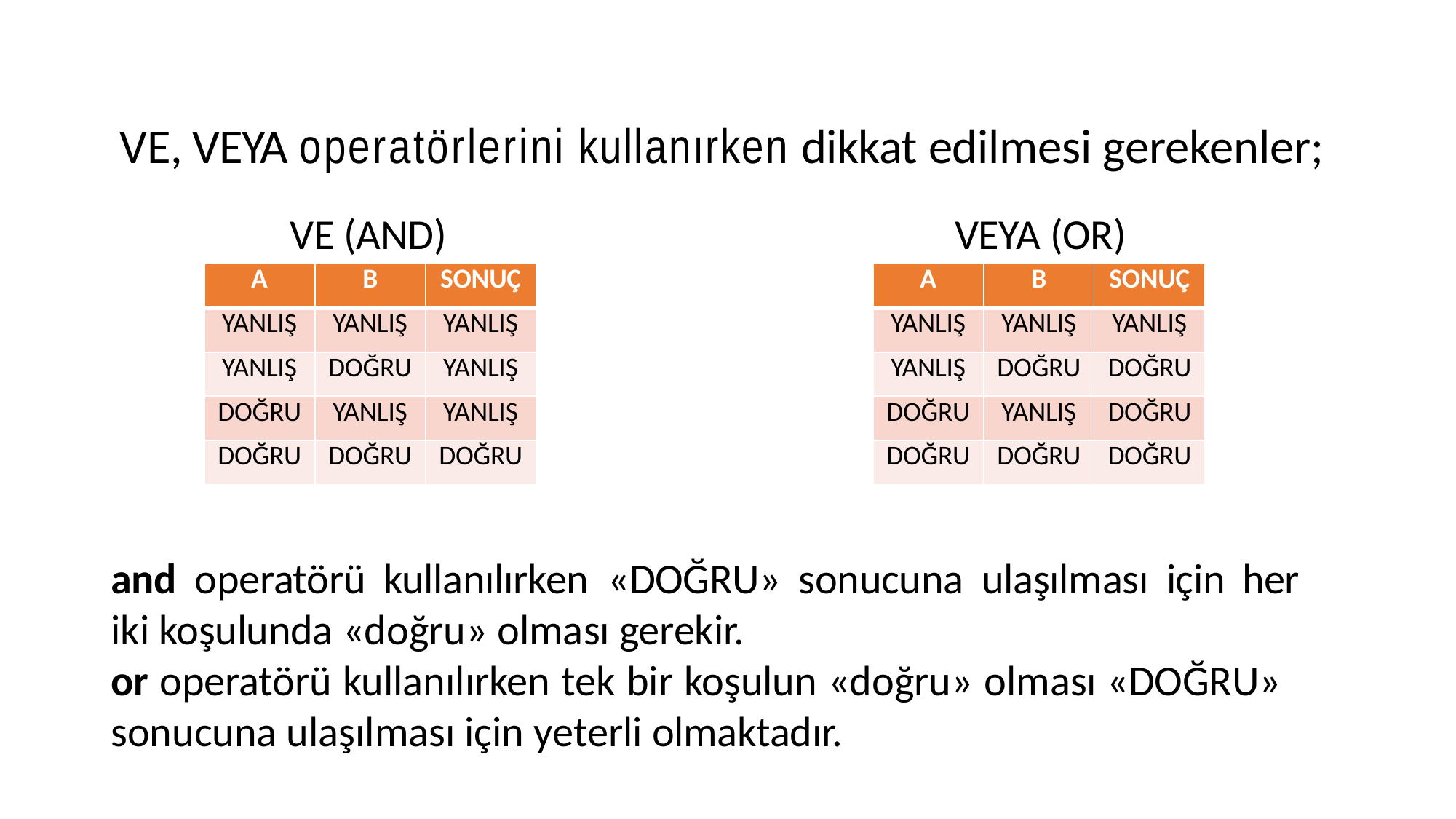

# VE, VEYA operatörlerini kullanırken dikkat edilmesi gerekenler;
VE (AND)	VEYA (OR)
| A | B | SONUÇ |
| --- | --- | --- |
| YANLIŞ | YANLIŞ | YANLIŞ |
| YANLIŞ | DOĞRU | YANLIŞ |
| DOĞRU | YANLIŞ | YANLIŞ |
| DOĞRU | DOĞRU | DOĞRU |
| A | B | SONUÇ |
| --- | --- | --- |
| YANLIŞ | YANLIŞ | YANLIŞ |
| YANLIŞ | DOĞRU | DOĞRU |
| DOĞRU | YANLIŞ | DOĞRU |
| DOĞRU | DOĞRU | DOĞRU |
and	operatörü	kullanılırken	«DOĞRU»	sonucuna	ulaşılması	için	her iki koşulunda «doğru» olması gerekir.
or operatörü kullanılırken tek bir koşulun «doğru» olması «DOĞRU»
sonucuna ulaşılması için yeterli olmaktadır.